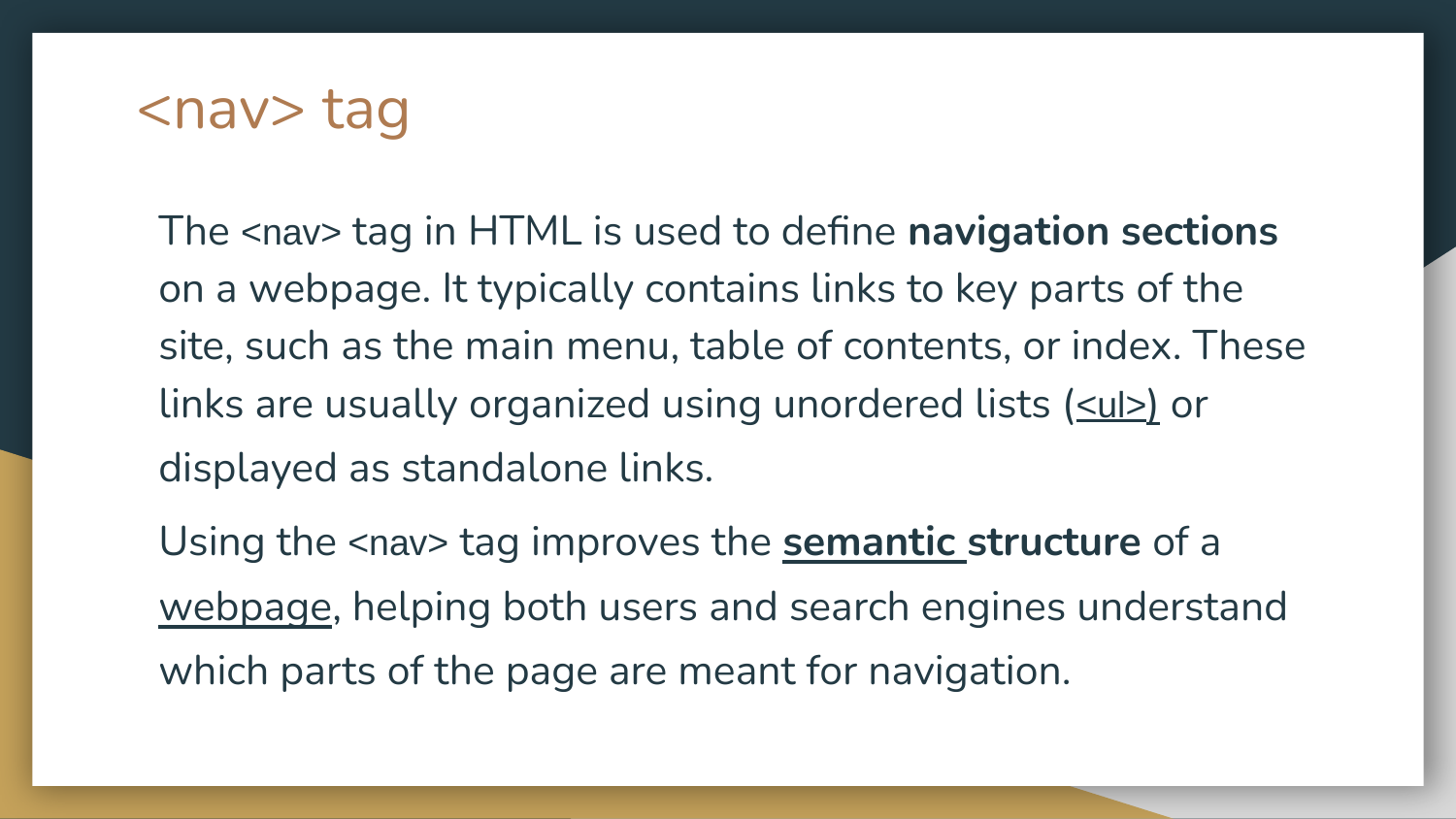

# <nav> tag
The <nav> tag in HTML is used to define navigation sections on a webpage. It typically contains links to key parts of the site, such as the main menu, table of contents, or index. These links are usually organized using unordered lists (<ul>) or displayed as standalone links.
Using the <nav> tag improves the semantic structure of a webpage, helping both users and search engines understand which parts of the page are meant for navigation.